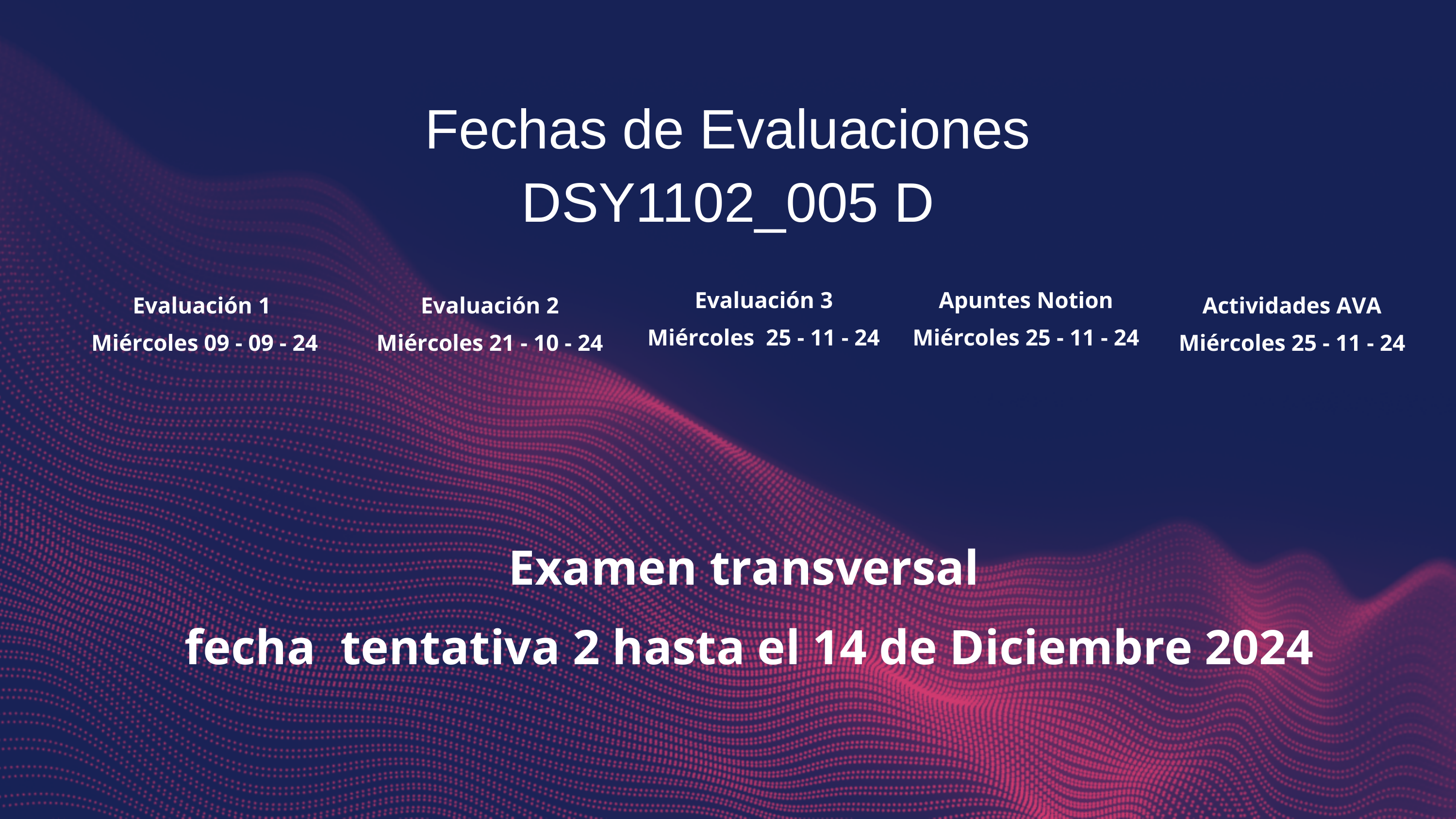

Fechas de Evaluaciones DSY1102_005 D
Evaluación 3 Miércoles  25 - 11 - 24
Apuntes Notion
Miércoles 25 - 11 - 24
Evaluación 1
 Miércoles 09 - 09 - 24
Evaluación 2
Miércoles 21 - 10 - 24
Actividades AVA
Miércoles 25 - 11 - 24
Examen transversal
fecha  tentativa 2 hasta el 14 de Diciembre 2024